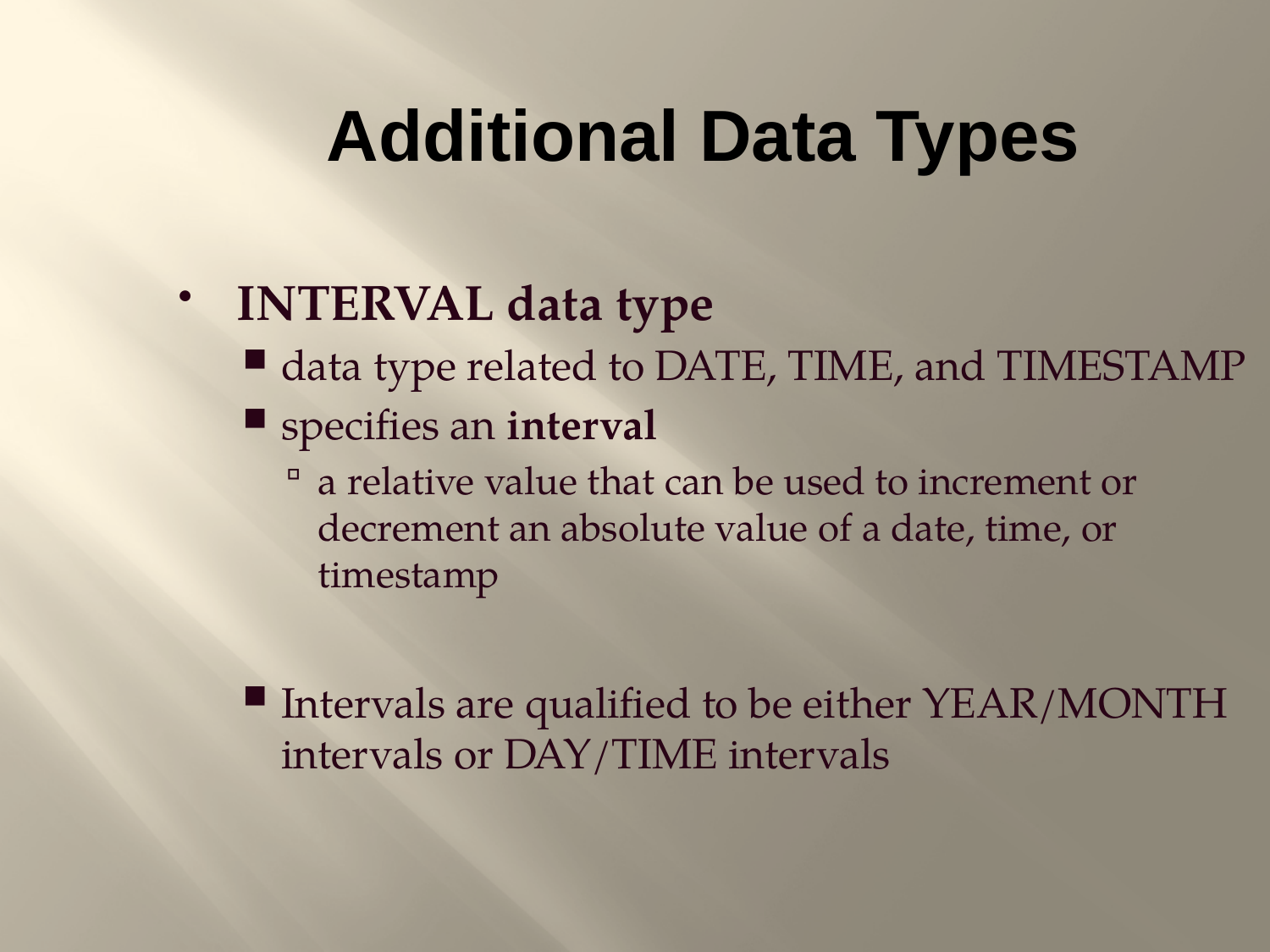

Additional Data Types
INTERVAL data type
data type related to DATE, TIME, and TIMESTAMP
specifies an interval
a relative value that can be used to increment or decrement an absolute value of a date, time, or timestamp

Intervals are qualified to be either YEAR/MONTH intervals or DAY/TIME intervals